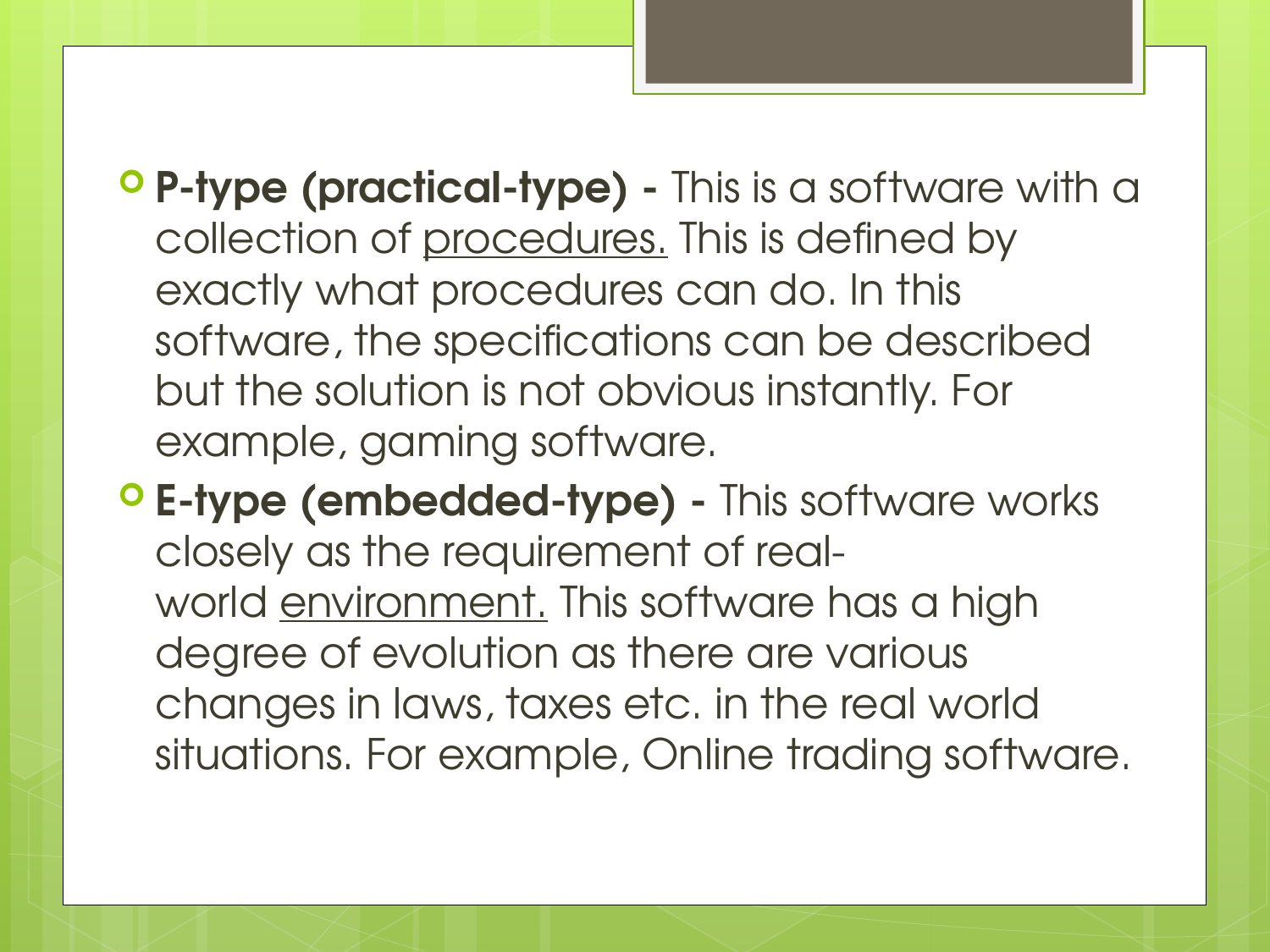

P-type (practical-type) - This is a software with a collection of procedures. This is defined by exactly what procedures can do. In this software, the specifications can be described but the solution is not obvious instantly. For example, gaming software.
E-type (embedded-type) - This software works closely as the requirement of real-world environment. This software has a high degree of evolution as there are various changes in laws, taxes etc. in the real world situations. For example, Online trading software.